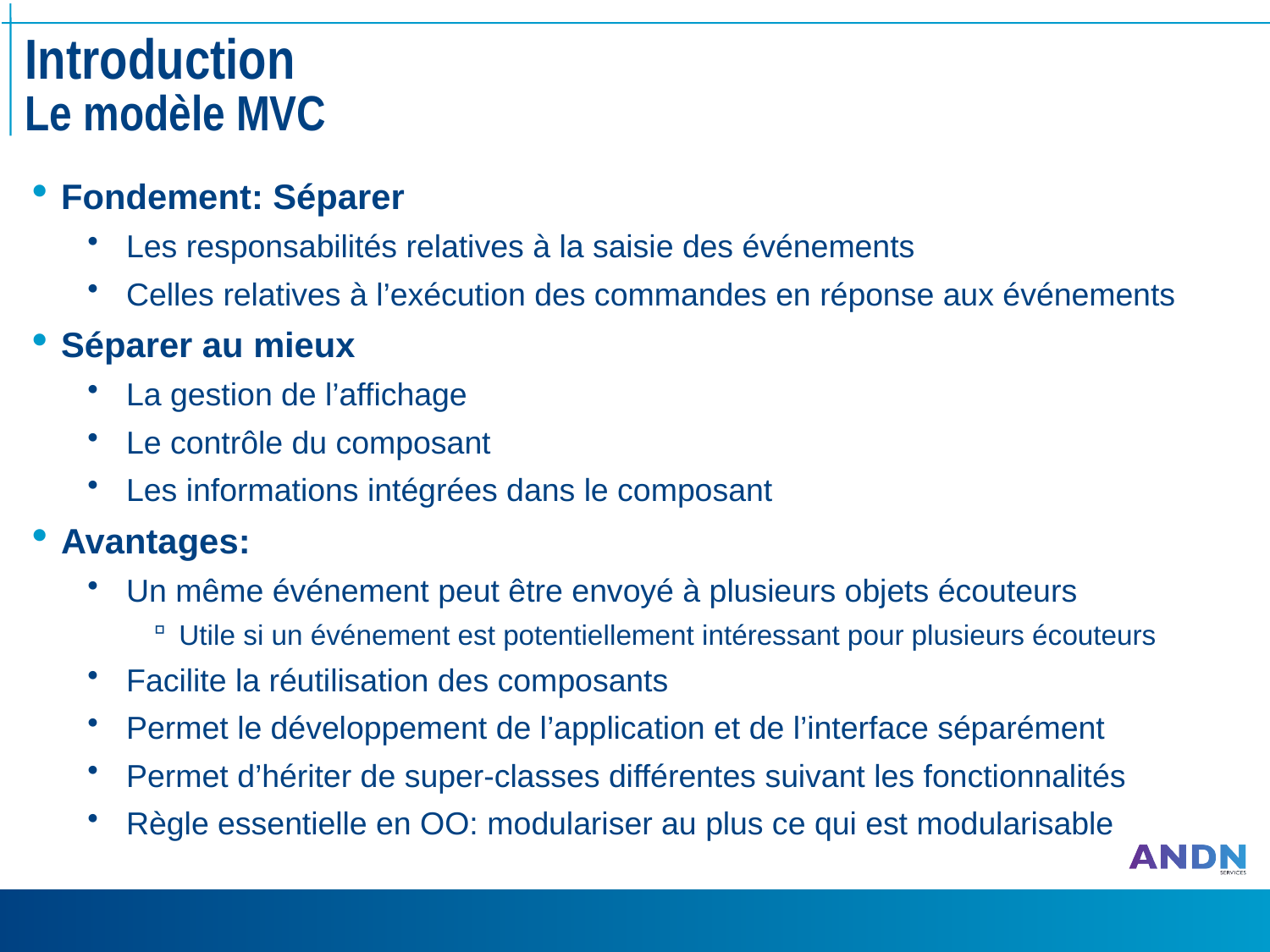

# Introduction Le modèle MVC
Fondement: Séparer
Les responsabilités relatives à la saisie des événements
Celles relatives à l’exécution des commandes en réponse aux événements
Séparer au mieux
La gestion de l’affichage
Le contrôle du composant
Les informations intégrées dans le composant
Avantages:
Un même événement peut être envoyé à plusieurs objets écouteurs
Utile si un événement est potentiellement intéressant pour plusieurs écouteurs
Facilite la réutilisation des composants
Permet le développement de l’application et de l’interface séparément
Permet d’hériter de super-classes différentes suivant les fonctionnalités
Règle essentielle en OO: modulariser au plus ce qui est modularisable